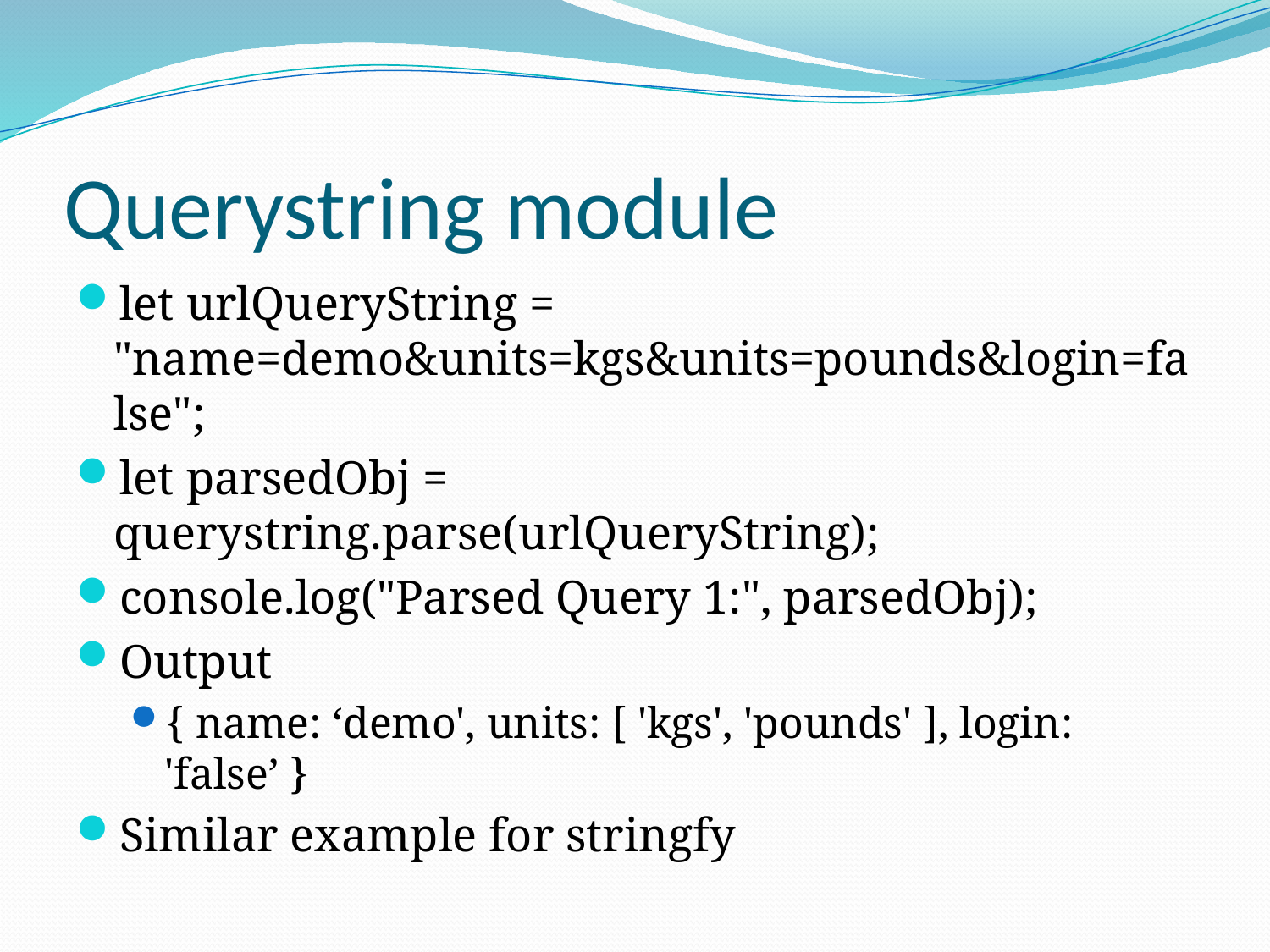

# Querystring module
let urlQueryString = "name=demo&units=kgs&units=pounds&login=false";
let parsedObj = querystring.parse(urlQueryString);
console.log("Parsed Query 1:", parsedObj);
Output
{ name: ‘demo', units: [ 'kgs', 'pounds' ], login: 'false’ }
Similar example for stringfy